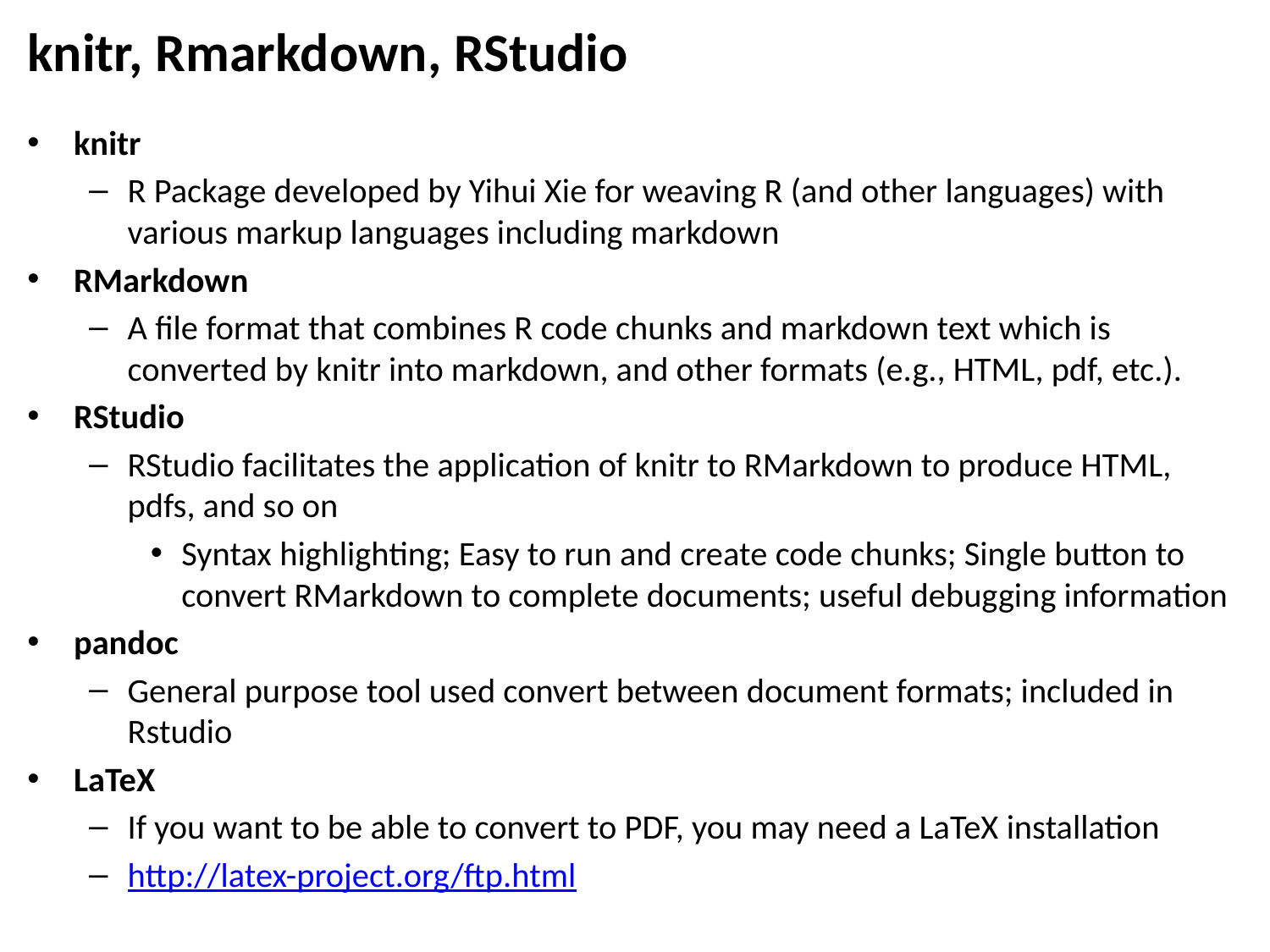

# knitr, Rmarkdown, RStudio
knitr
R Package developed by Yihui Xie for weaving R (and other languages) with various markup languages including markdown
RMarkdown
A file format that combines R code chunks and markdown text which is converted by knitr into markdown, and other formats (e.g., HTML, pdf, etc.).
RStudio
RStudio facilitates the application of knitr to RMarkdown to produce HTML, pdfs, and so on
Syntax highlighting; Easy to run and create code chunks; Single button to convert RMarkdown to complete documents; useful debugging information
pandoc
General purpose tool used convert between document formats; included in Rstudio
LaTeX
If you want to be able to convert to PDF, you may need a LaTeX installation
http://latex-project.org/ftp.html